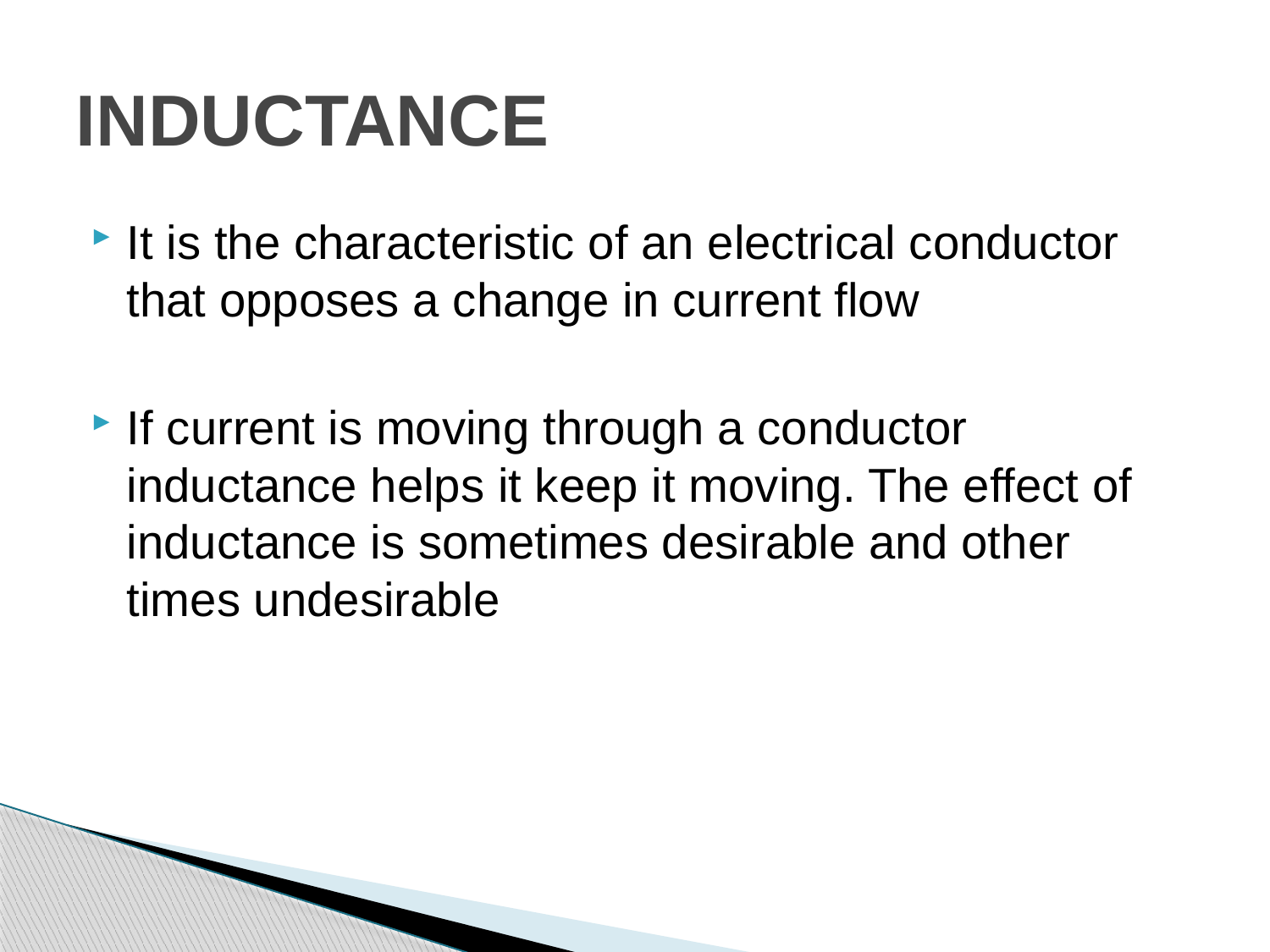

# INDUCTANCE
It is the characteristic of an electrical conductor that opposes a change in current flow

If current is moving through a conductor inductance helps it keep it moving. The effect of inductance is sometimes desirable and other times undesirable